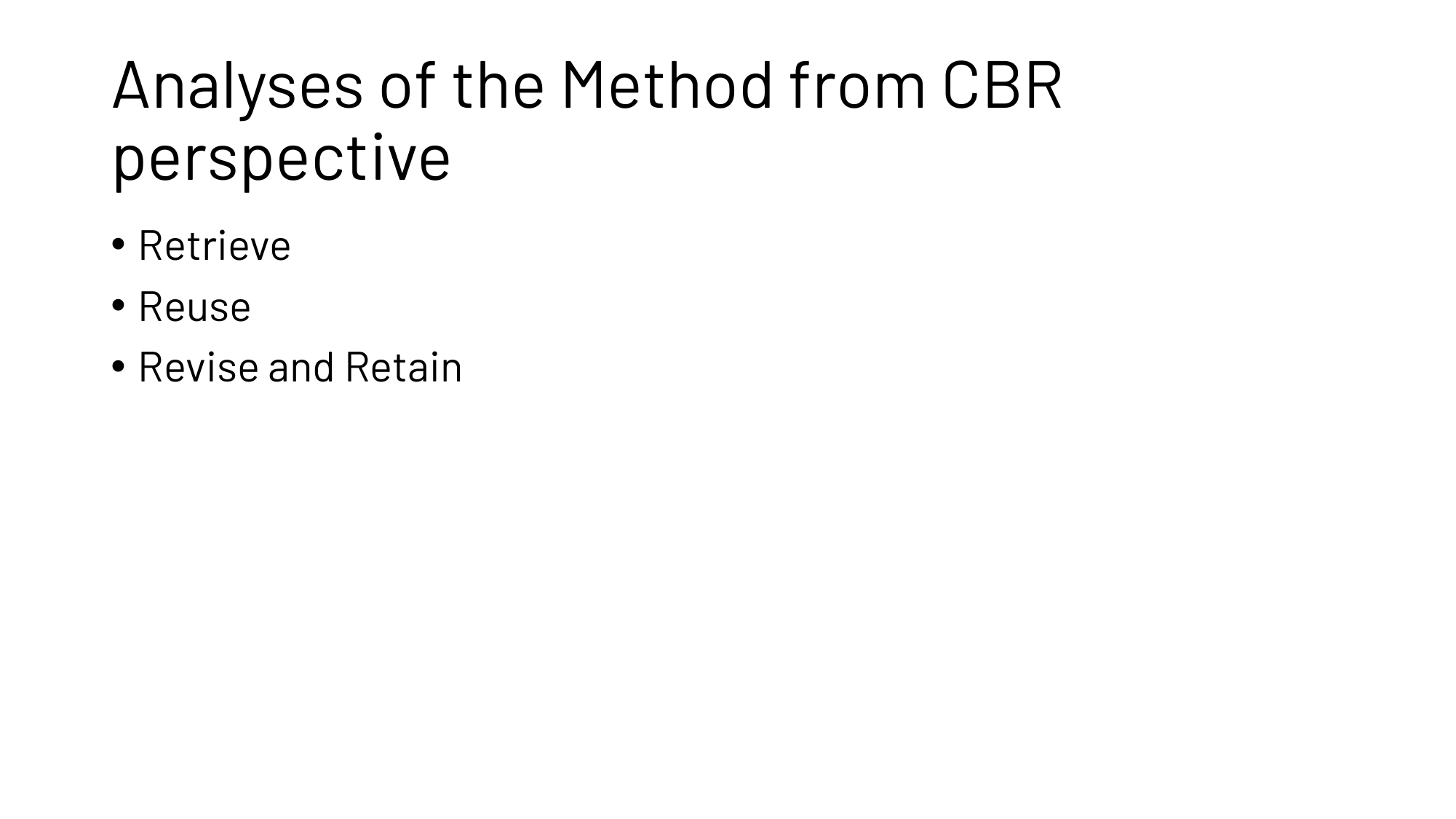

# Analyses of the Method from CBR perspective
Retrieve
Reuse
Revise and Retain